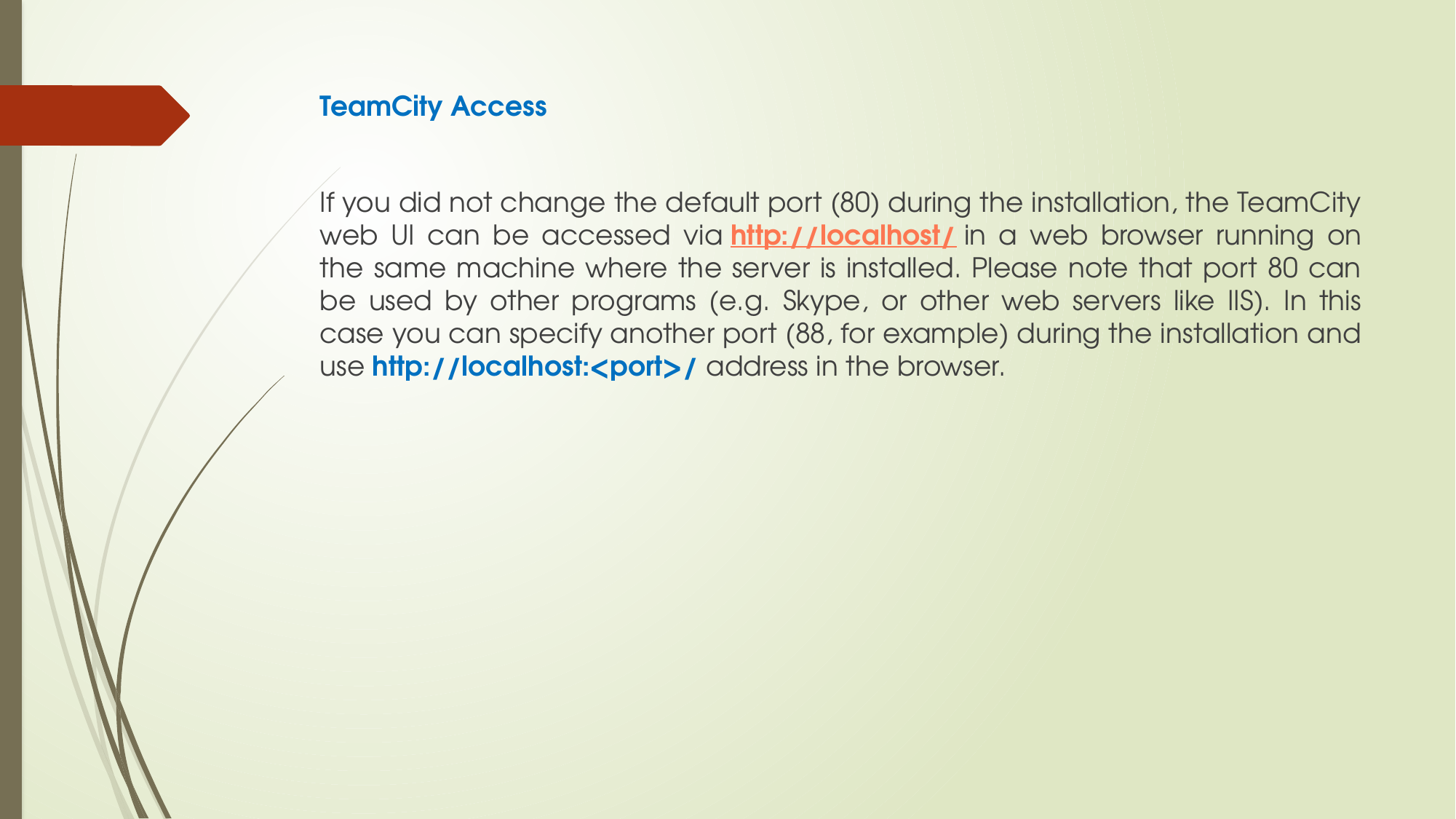

TeamCity Access

If you did not change the default port (80) during the installation, the TeamCity web UI can be accessed via http://localhost/ in a web browser running on the same machine where the server is installed. Please note that port 80 can be used by other programs (e.g. Skype, or other web servers like IIS). In this case you can specify another port (88, for example) during the installation and use http://localhost:<port>/ address in the browser.